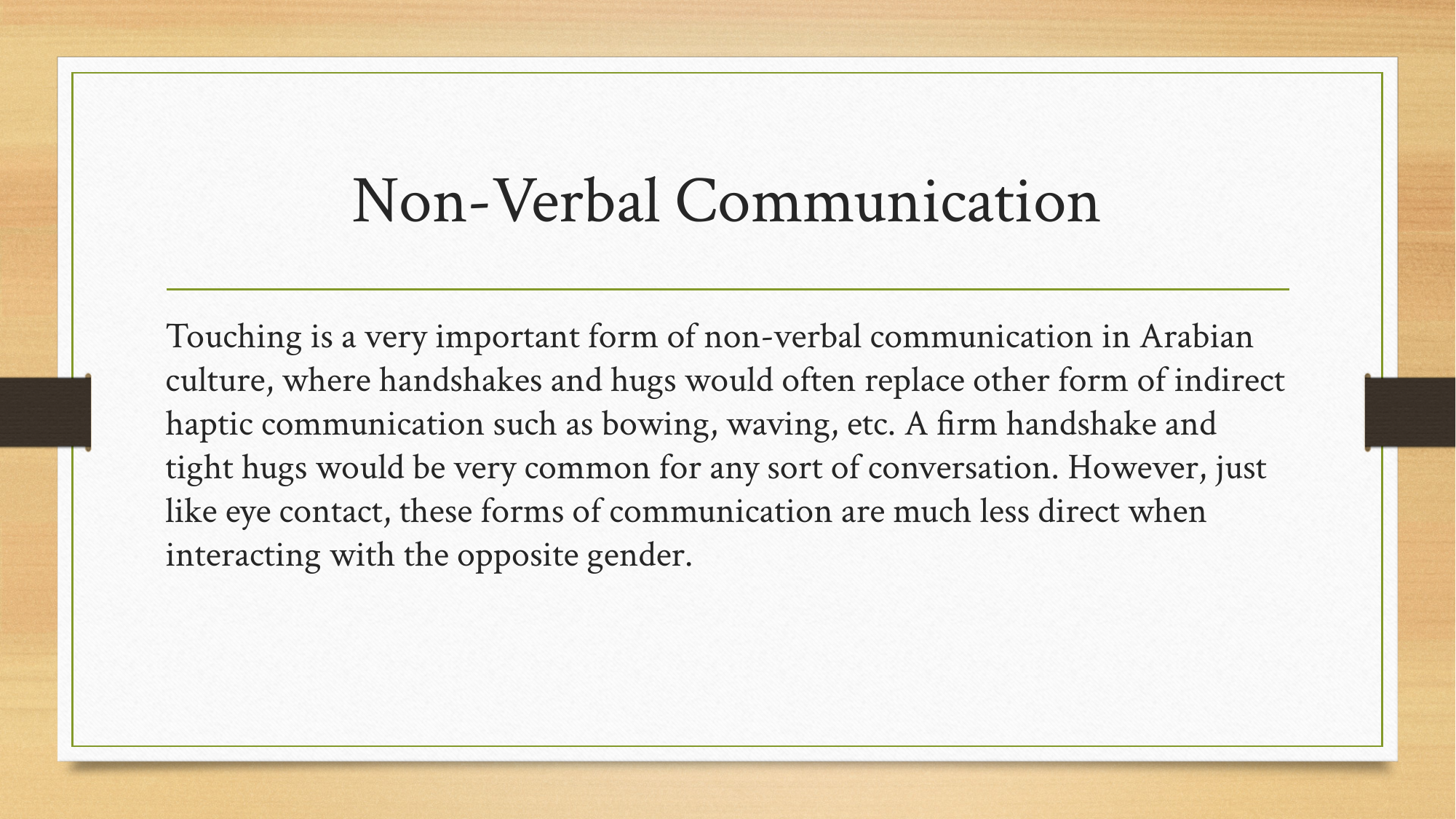

# Non-Verbal Communication
Touching is a very important form of non-verbal communication in Arabian culture, where handshakes and hugs would often replace other form of indirect haptic communication such as bowing, waving, etc. A firm handshake and tight hugs would be very common for any sort of conversation. However, just like eye contact, these forms of communication are much less direct when interacting with the opposite gender.